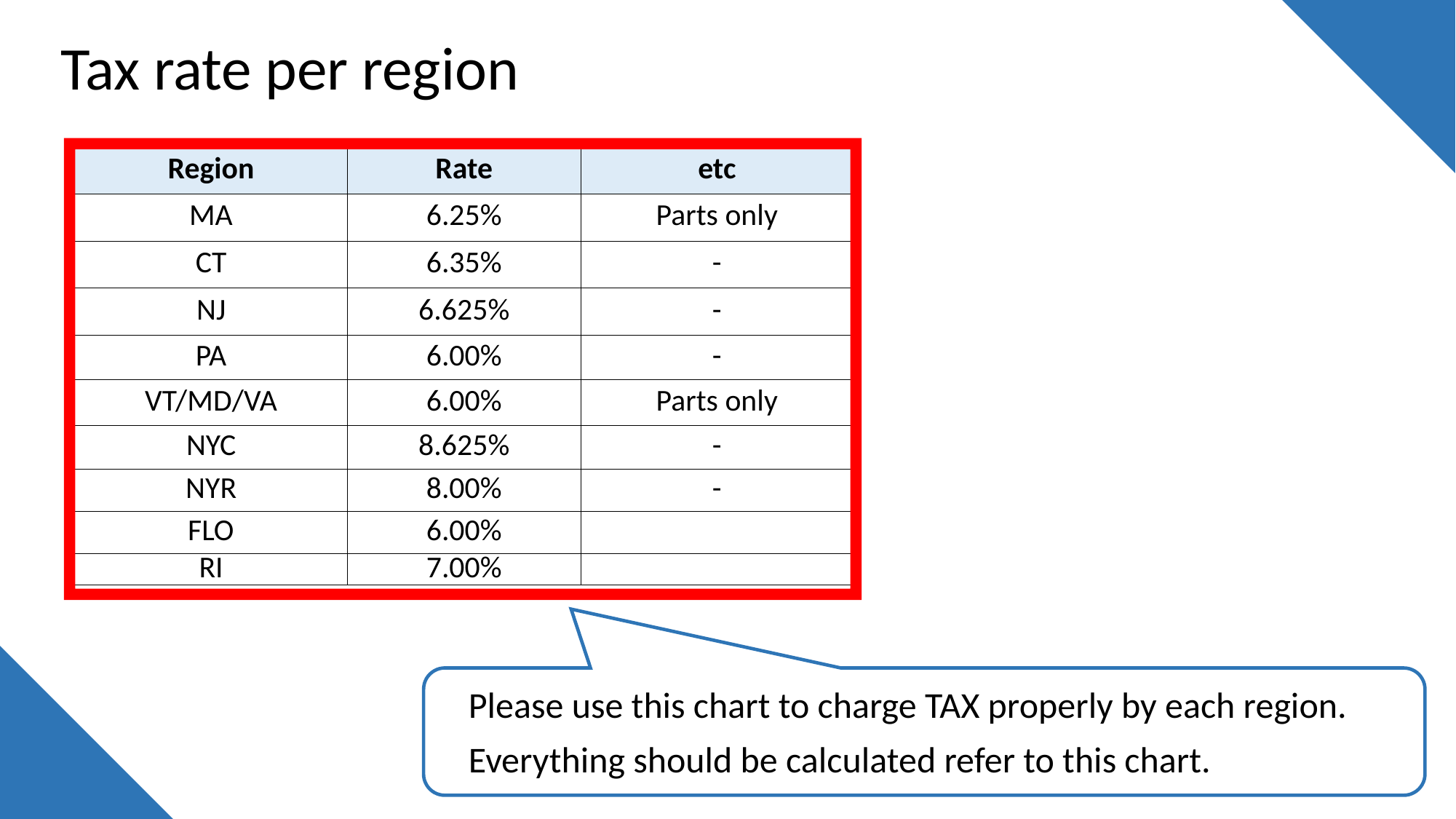

# Tax rate per region

| Region | Rate | etc |
| --- | --- | --- |
| MA | 6.25% | Parts only |
| CT | 6.35% | - |
| NJ | 6.625% | - |
| PA | 6.00% | - |
| VT/MD/VA | 6.00% | Parts only |
| NYC | 8.625% | - |
| NYR | 8.00% | - |
| FLO | 6.00% |  |
| RI | 7.00% |  |

Please use this chart to charge TAX properly by each region.
Everything should be calculated refer to this chart.